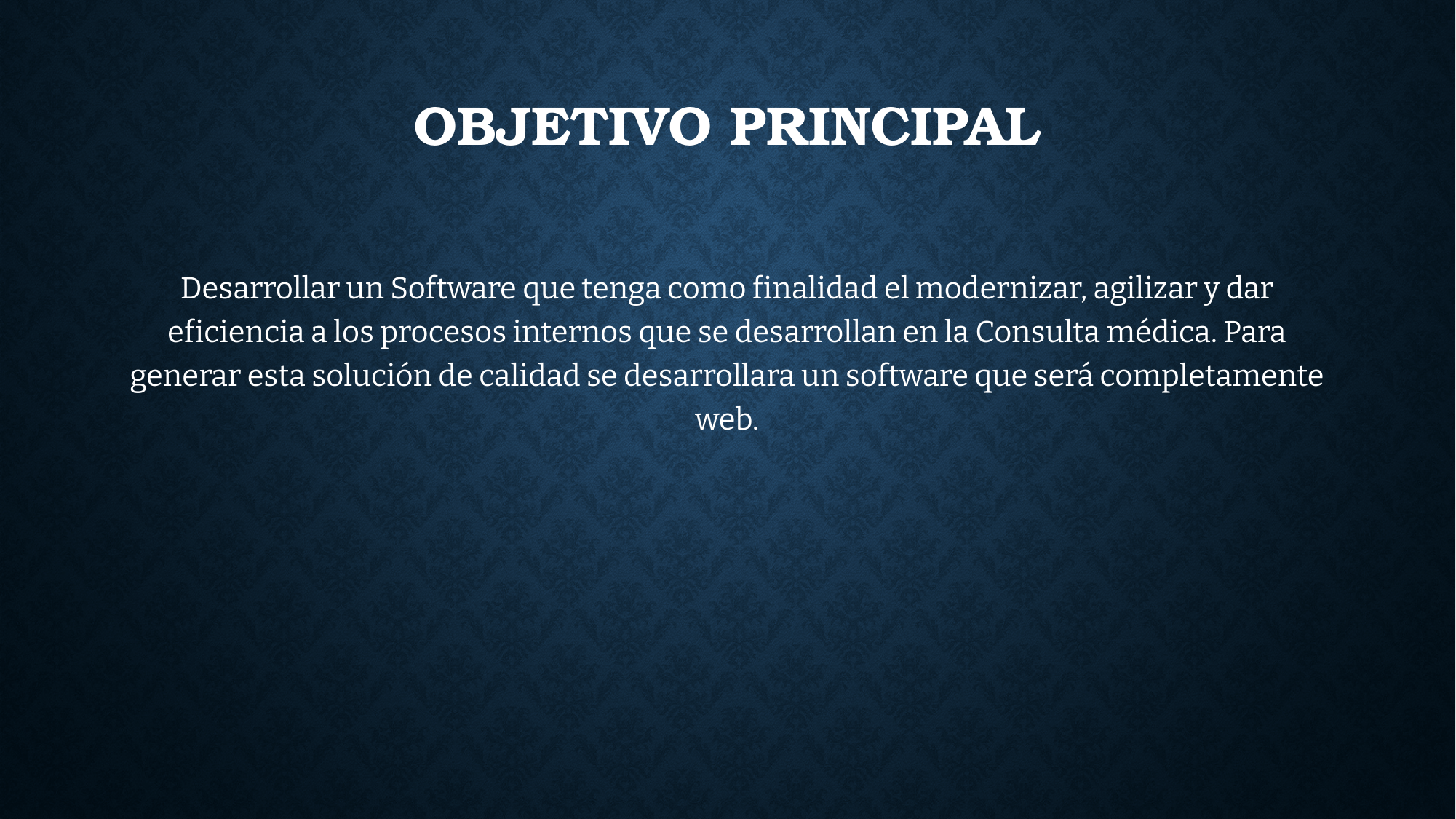

# Objetivo Principal

Desarrollar un Software que tenga como finalidad el modernizar, agilizar y dar eficiencia a los procesos internos que se desarrollan en la Consulta médica. Para generar esta solución de calidad se desarrollara un software que será completamente web.